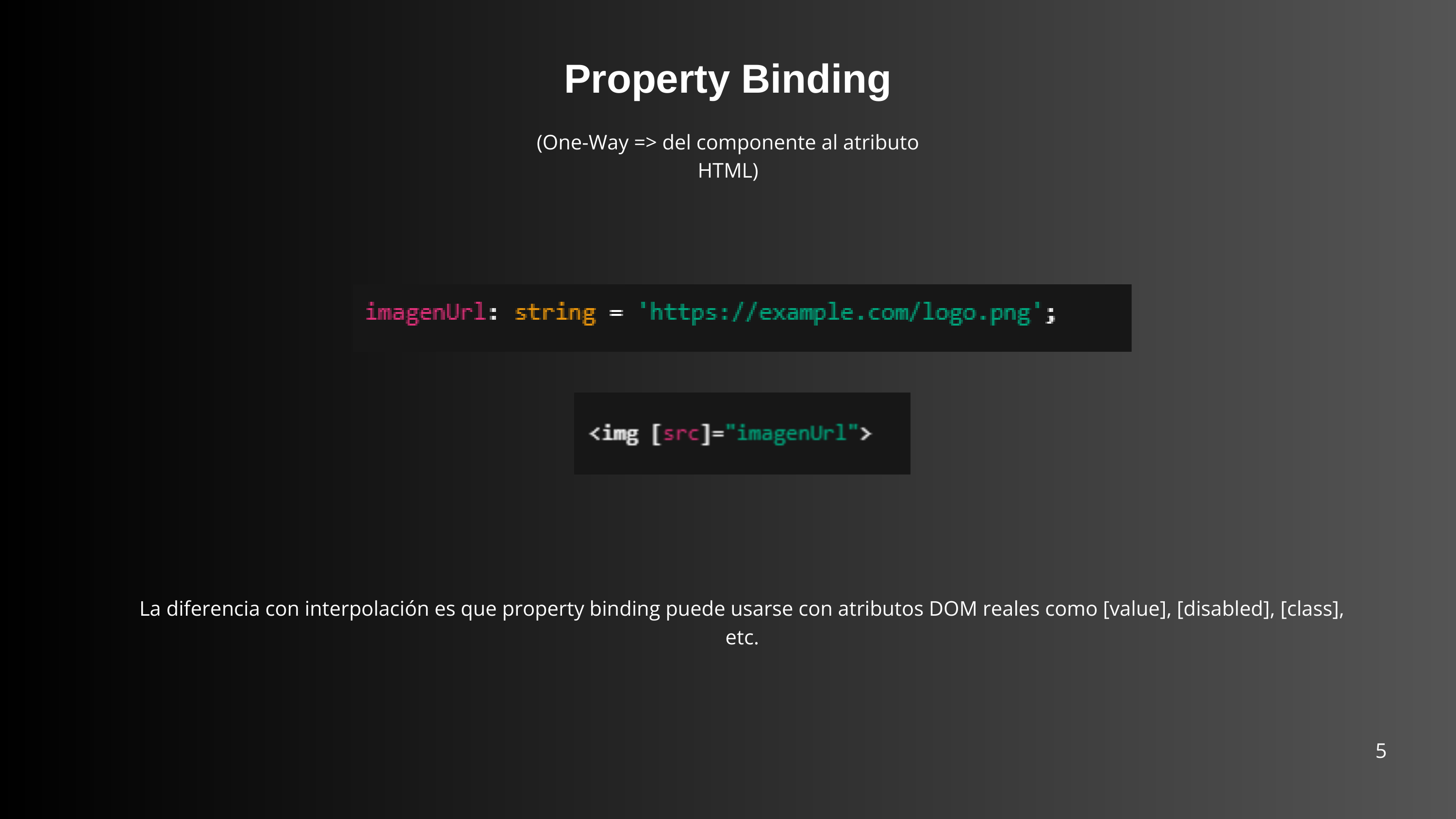

Property Binding
(One-Way => del componente al atributo HTML)

La diferencia con interpolación es que property binding puede usarse con atributos DOM reales como [value], [disabled], [class], etc.
5